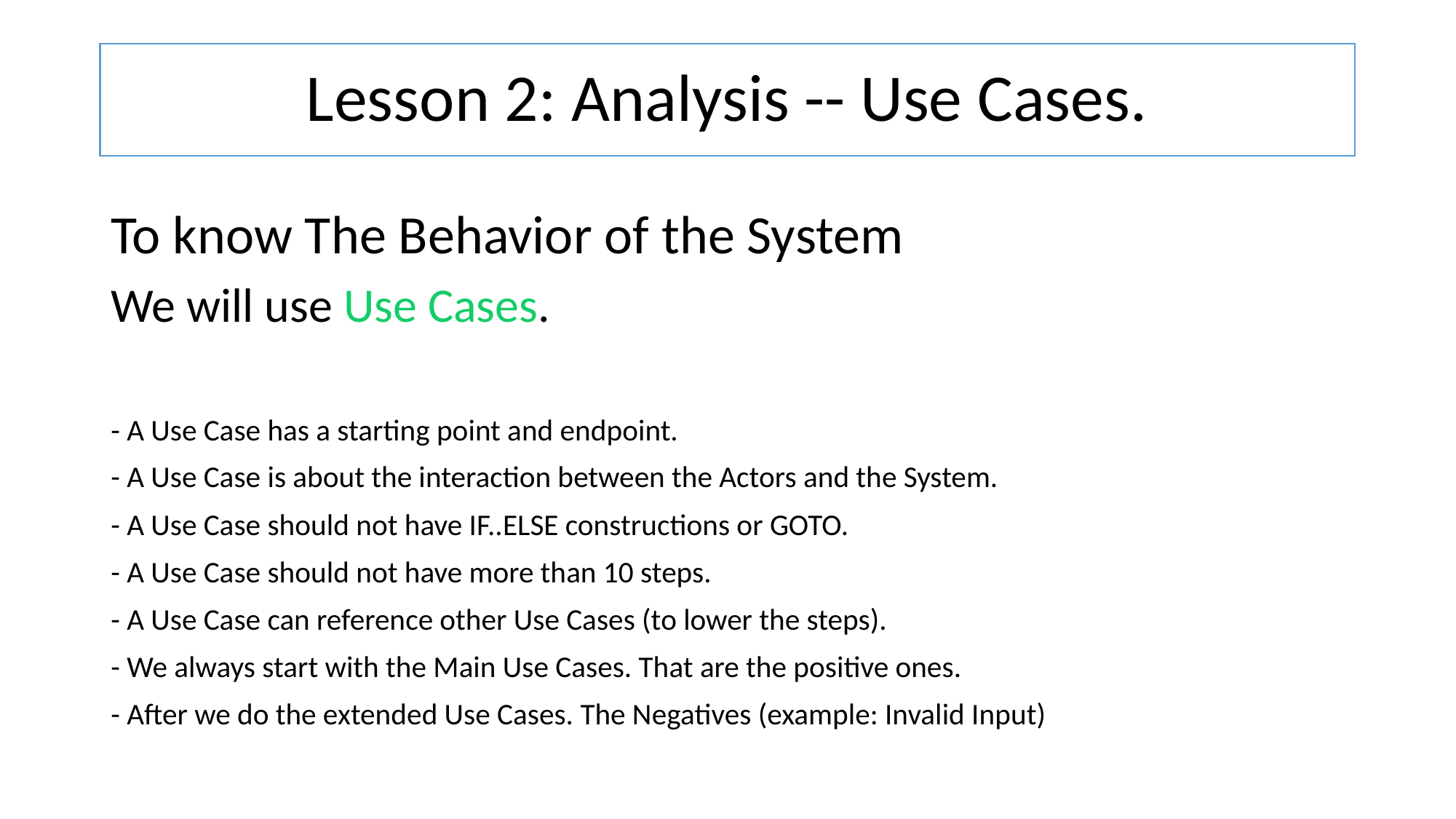

# Lesson 2: Analysis -- Use Cases.
To know The Behavior of the System
We will use Use Cases.

- A Use Case has a starting point and endpoint.
- A Use Case is about the interaction between the Actors and the System.
- A Use Case should not have IF..ELSE constructions or GOTO.
- A Use Case should not have more than 10 steps.
- A Use Case can reference other Use Cases (to lower the steps).
- We always start with the Main Use Cases. That are the positive ones.
- After we do the extended Use Cases. The Negatives (example: Invalid Input)